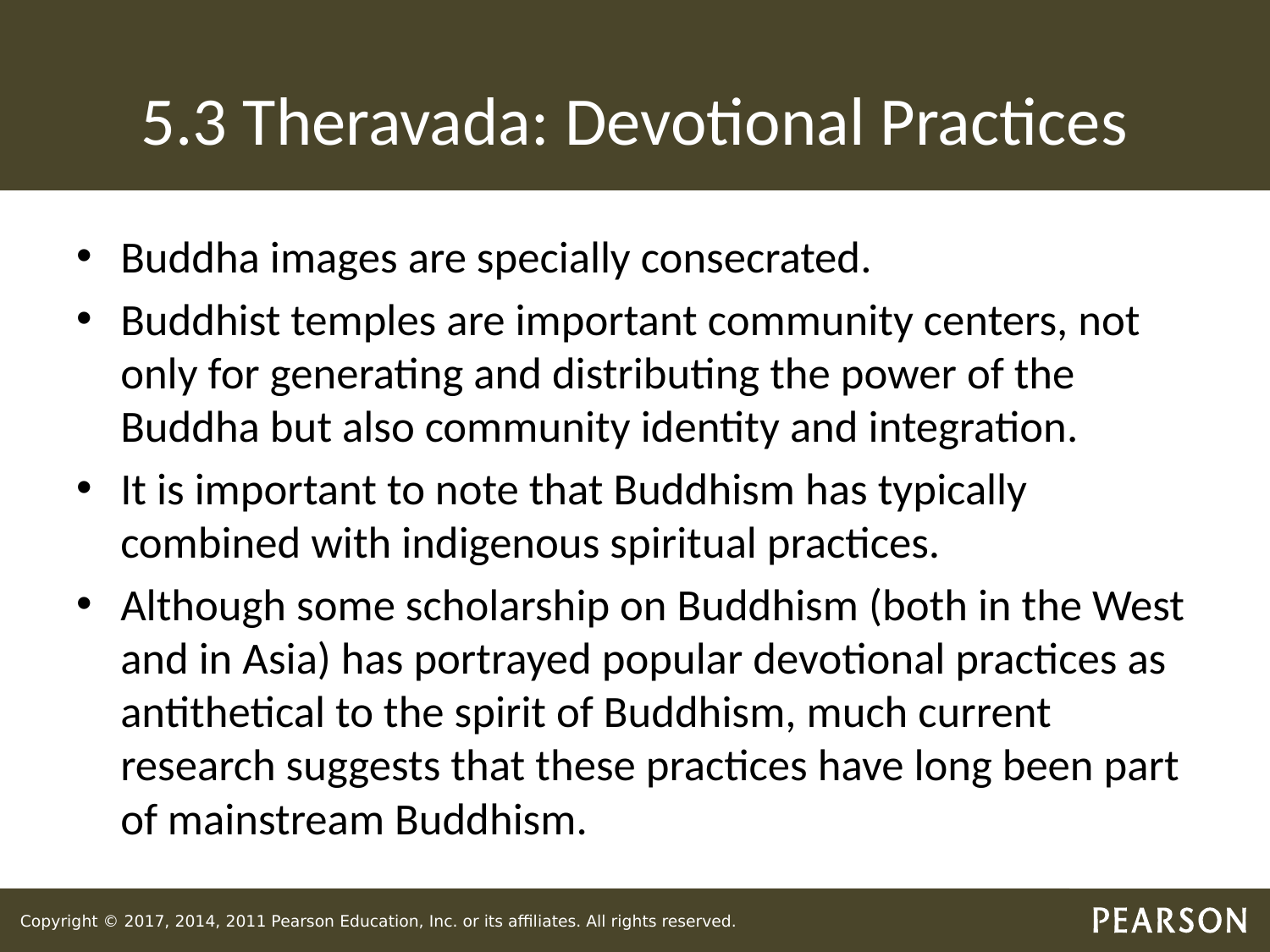

# 5.3 Theravada: Devotional Practices
Buddha images are specially consecrated.
Buddhist temples are important community centers, not only for generating and distributing the power of the Buddha but also community identity and integration.
It is important to note that Buddhism has typically combined with indigenous spiritual practices.
Although some scholarship on Buddhism (both in the West and in Asia) has portrayed popular devotional practices as antithetical to the spirit of Buddhism, much current research suggests that these practices have long been part of mainstream Buddhism.